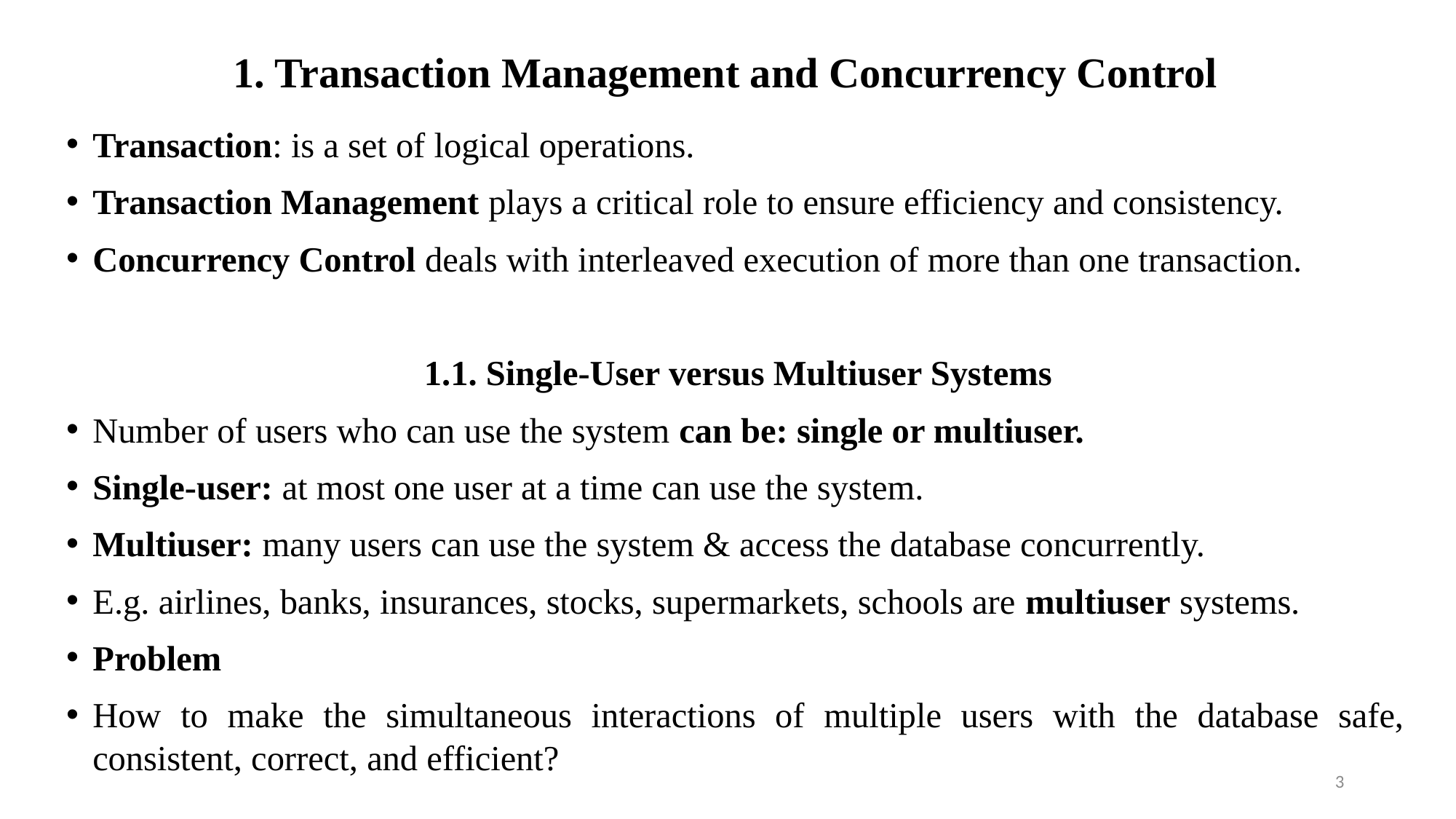

# 1. Transaction Management and Concurrency Control
Transaction: is a set of logical operations.
Transaction Management plays a critical role to ensure efficiency and consistency.
Concurrency Control deals with interleaved execution of more than one transaction.

1.1. Single-User versus Multiuser Systems
Number of users who can use the system can be: single or multiuser.
Single-user: at most one user at a time can use the system.
Multiuser: many users can use the system & access the database concurrently.
E.g. airlines, banks, insurances, stocks, supermarkets, schools are multiuser systems.
Problem
How to make the simultaneous interactions of multiple users with the database safe, consistent, correct, and efficient?

3